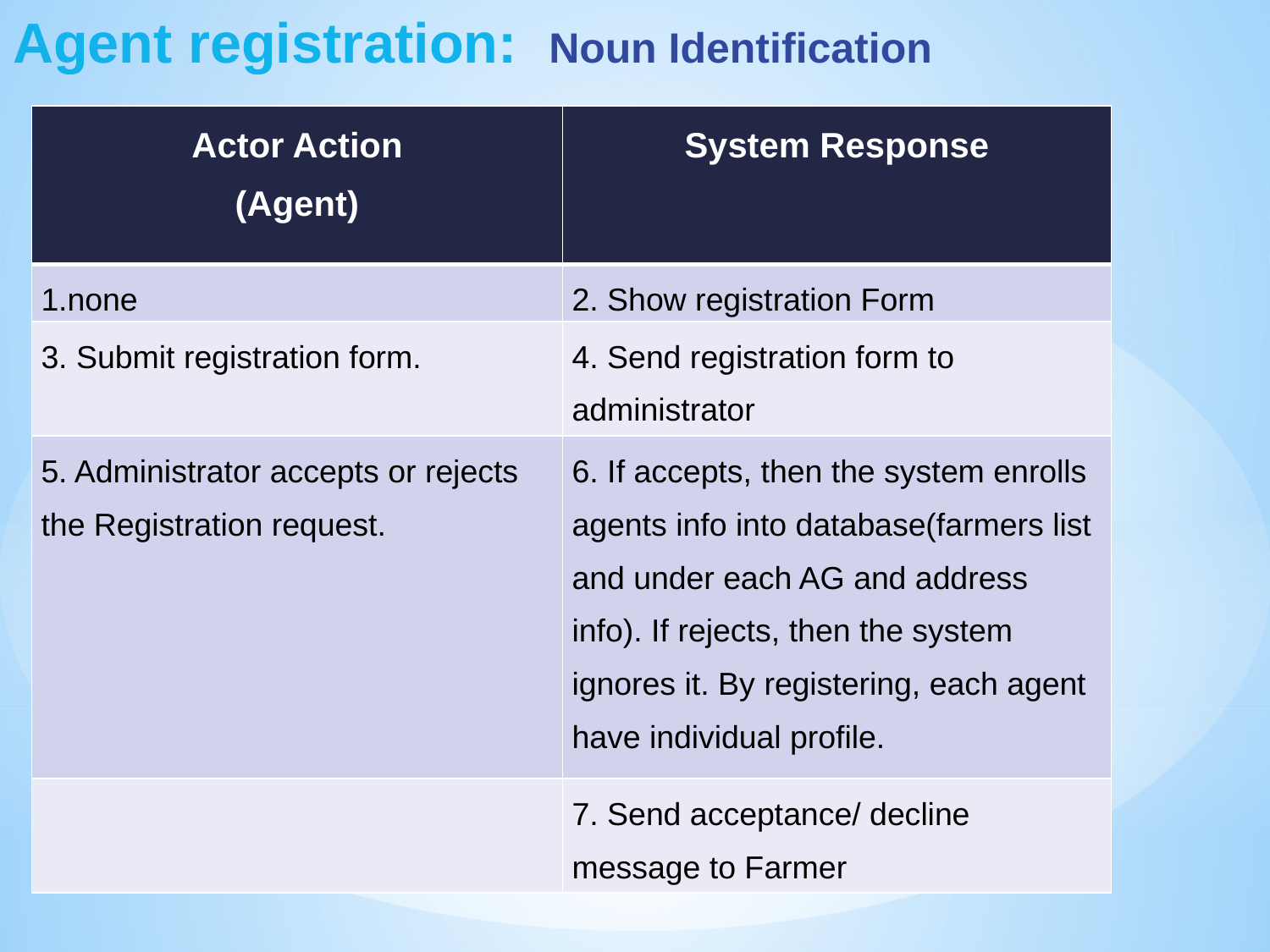

Agent registration:  Noun Identification
| Actor Action (Agent) | System Response |
| --- | --- |
| 1.none | 2. Show registration Form |
| 3. Submit registration form. | 4. Send registration form to administrator |
| 5. Administrator accepts or rejects the Registration request. | 6. If accepts, then the system enrolls agents info into database(farmers list and under each AG and address info). If rejects, then the system ignores it. By registering, each agent have individual profile. |
|  | 7. Send acceptance/ decline message to Farmer |
9